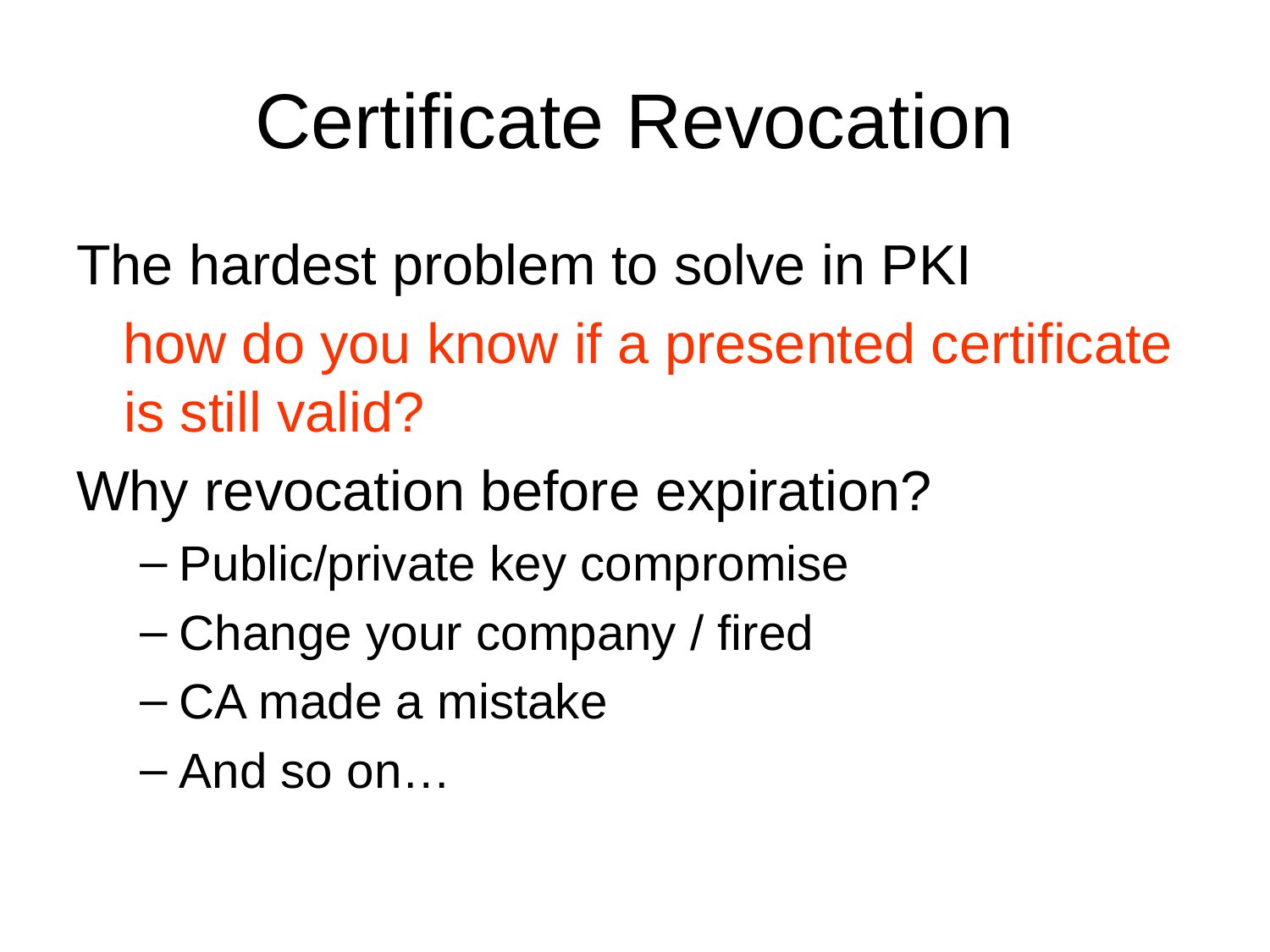

# Certificate Revocation
The hardest problem to solve in PKI
   how do you know if a presented certificate is still valid?
Why revocation before expiration?
Public/private key compromise
Change your company / fired
CA made a mistake
And so on…